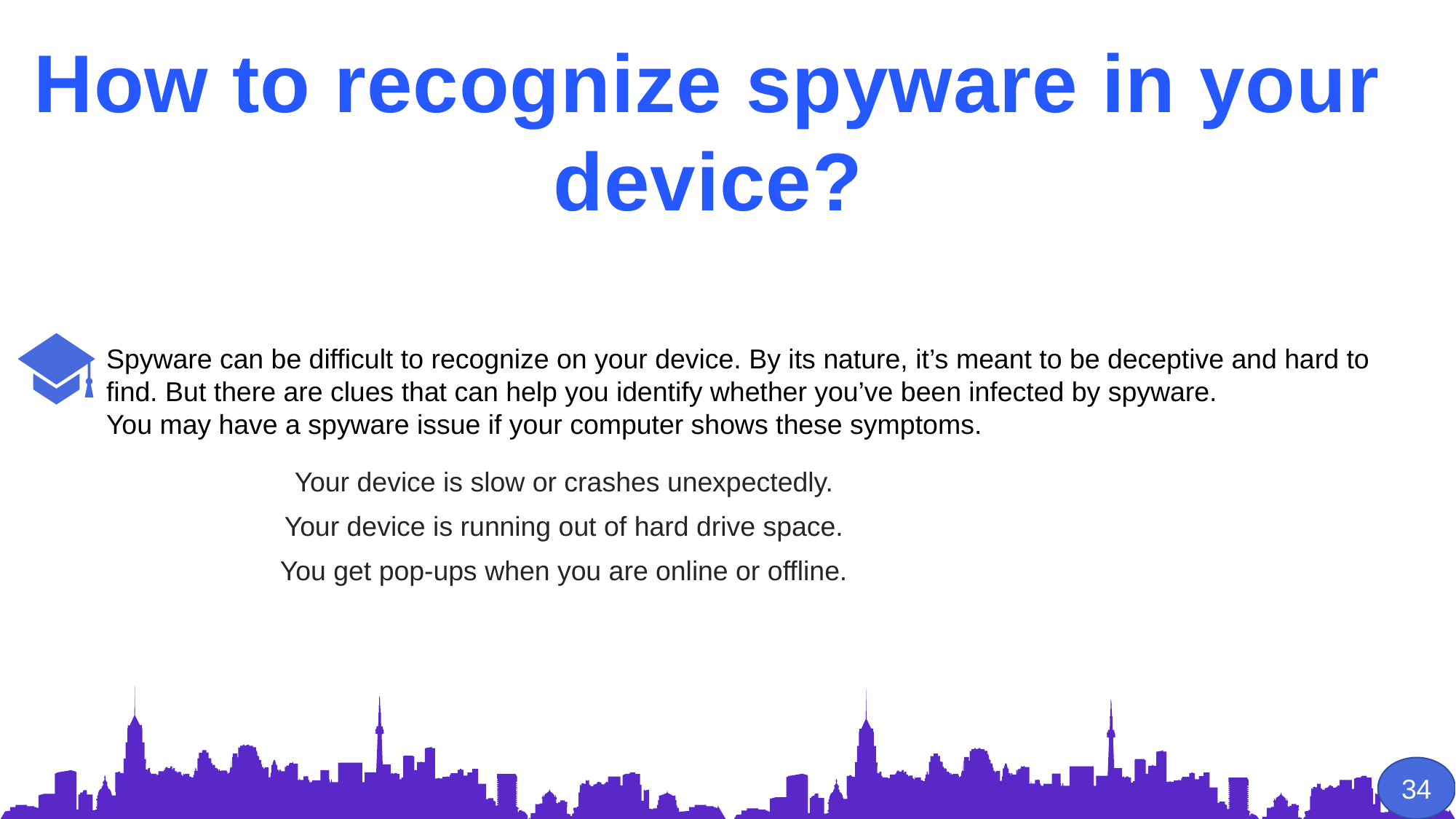

How to recognize spyware in your device?

Spyware can be difficult to recognize on your device. By its nature, it’s meant to be deceptive and hard to find. But there are clues that can help you identify whether you’ve been infected by spyware.
You may have a spyware issue if your computer shows these symptoms.
Your device is slow or crashes unexpectedly.
Your device is running out of hard drive space.
You get pop-ups when you are online or offline.
34